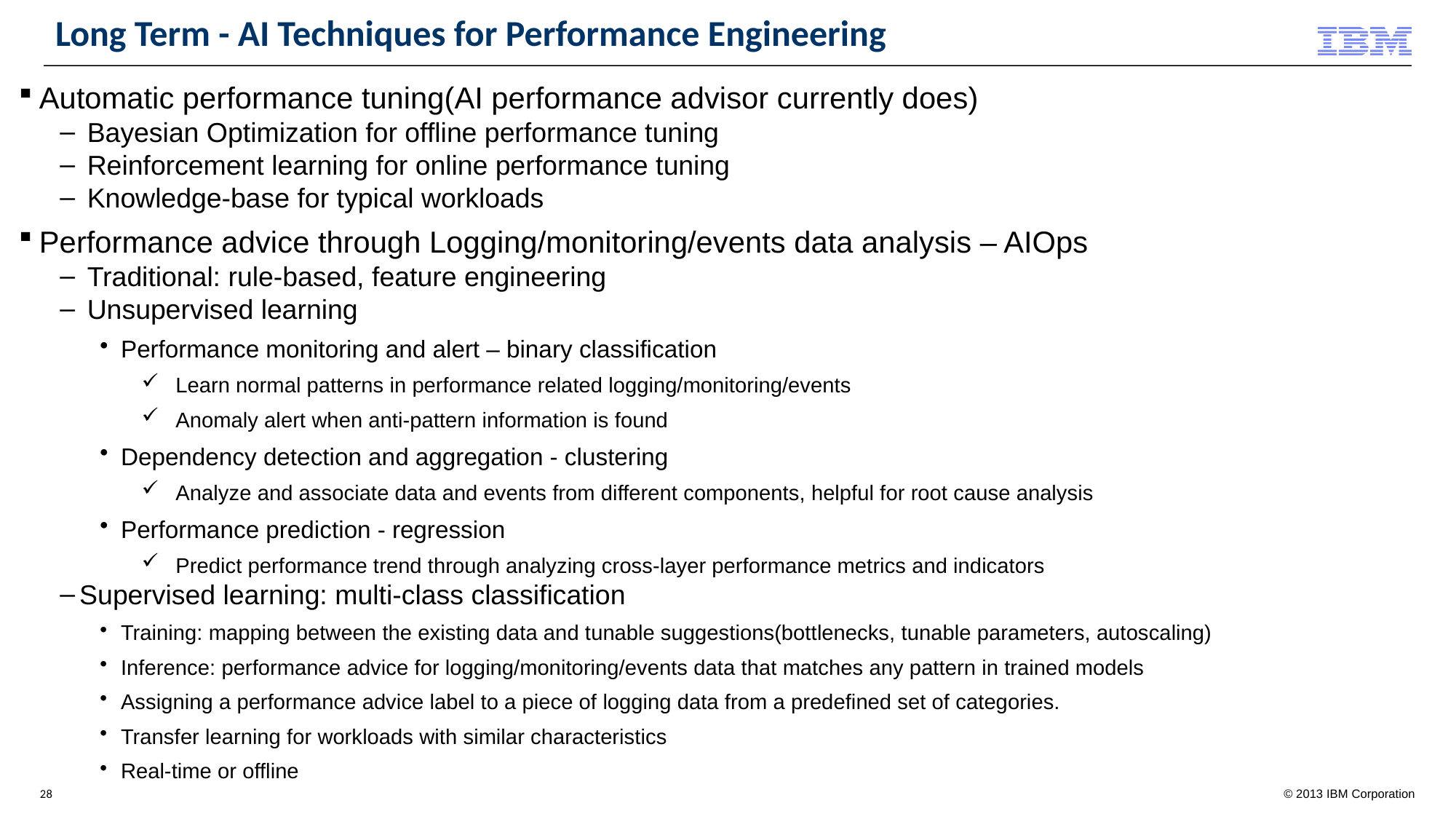

# Long Term - AI Techniques for Performance Engineering
Automatic performance tuning(AI performance advisor currently does)
 Bayesian Optimization for offline performance tuning
 Reinforcement learning for online performance tuning
 Knowledge-base for typical workloads
Performance advice through Logging/monitoring/events data analysis – AIOps
 Traditional: rule-based, feature engineering
 Unsupervised learning
Performance monitoring and alert – binary classification
Learn normal patterns in performance related logging/monitoring/events
Anomaly alert when anti-pattern information is found
Dependency detection and aggregation - clustering
Analyze and associate data and events from different components, helpful for root cause analysis
Performance prediction - regression
Predict performance trend through analyzing cross-layer performance metrics and indicators
Supervised learning: multi-class classification
Training: mapping between the existing data and tunable suggestions(bottlenecks, tunable parameters, autoscaling)
Inference: performance advice for logging/monitoring/events data that matches any pattern in trained models
Assigning a performance advice label to a piece of logging data from a predefined set of categories.
Transfer learning for workloads with similar characteristics
Real-time or offline
28